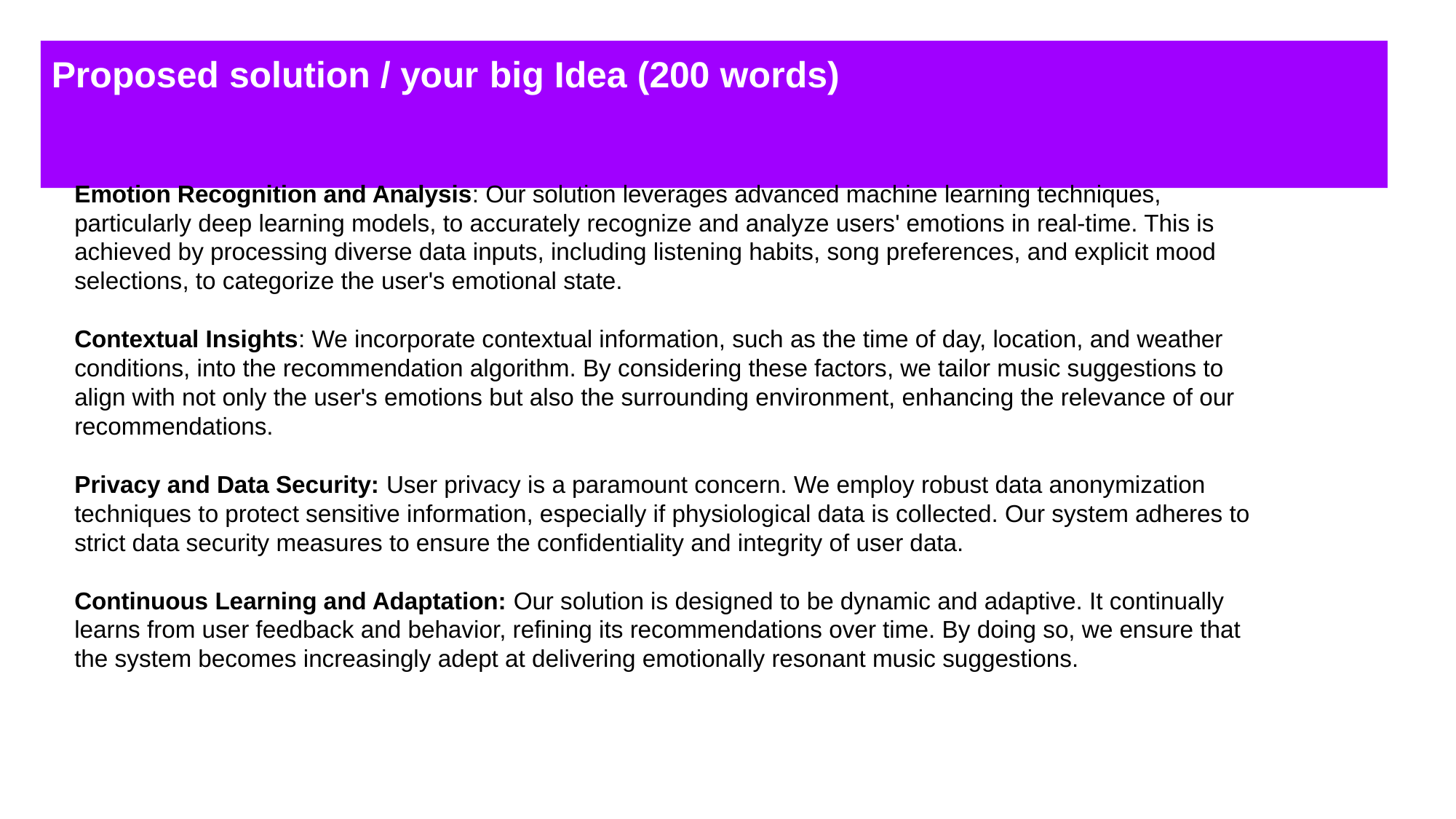

# Proposed solution / your big Idea (200 words)
Emotion Recognition and Analysis: Our solution leverages advanced machine learning techniques, particularly deep learning models, to accurately recognize and analyze users' emotions in real-time. This is achieved by processing diverse data inputs, including listening habits, song preferences, and explicit mood selections, to categorize the user's emotional state.

Contextual Insights: We incorporate contextual information, such as the time of day, location, and weather conditions, into the recommendation algorithm. By considering these factors, we tailor music suggestions to align with not only the user's emotions but also the surrounding environment, enhancing the relevance of our recommendations.

Privacy and Data Security: User privacy is a paramount concern. We employ robust data anonymization techniques to protect sensitive information, especially if physiological data is collected. Our system adheres to strict data security measures to ensure the confidentiality and integrity of user data.

Continuous Learning and Adaptation: Our solution is designed to be dynamic and adaptive. It continually learns from user feedback and behavior, refining its recommendations over time. By doing so, we ensure that the system becomes increasingly adept at delivering emotionally resonant music suggestions.